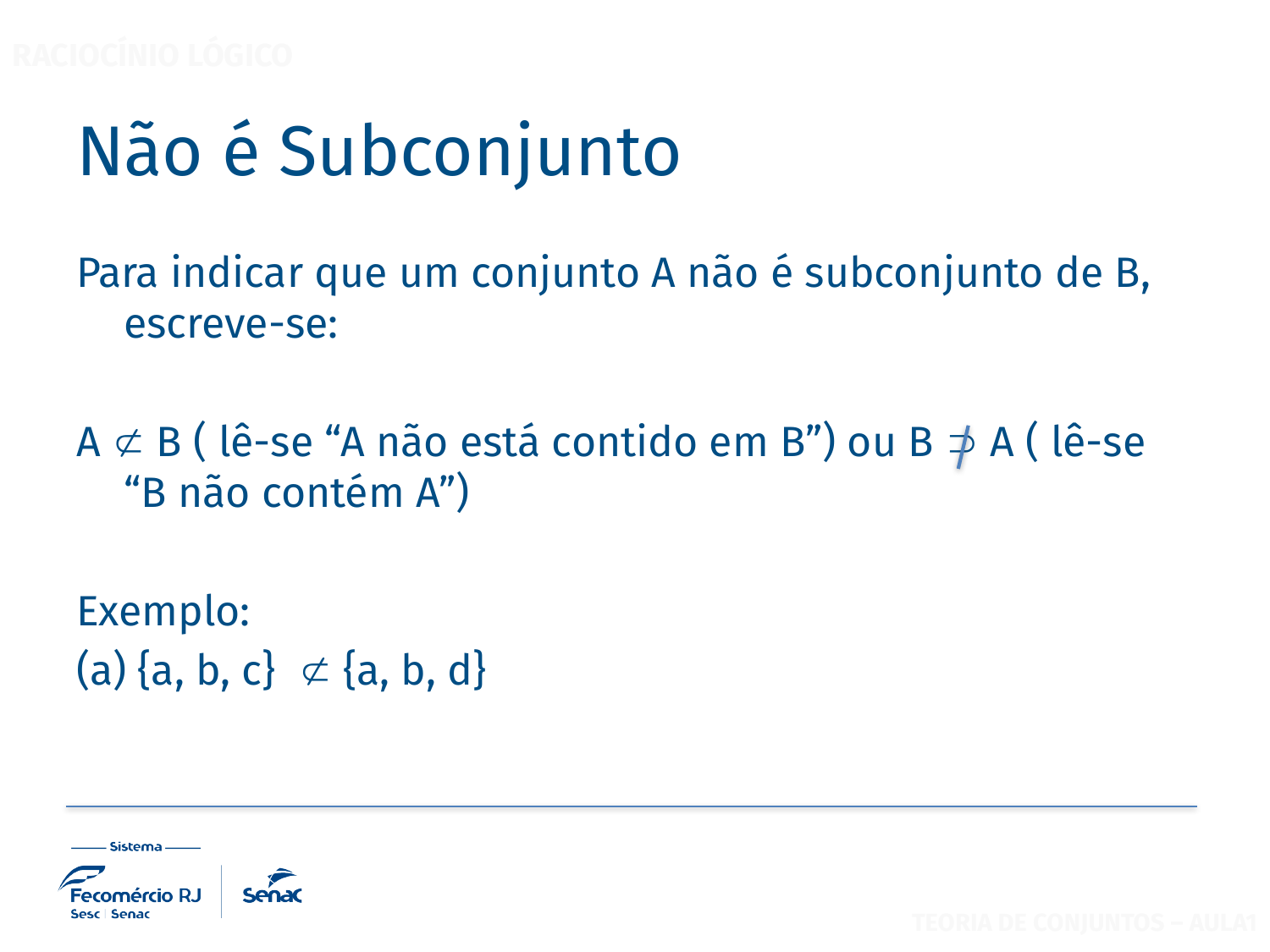

# Não é Subconjunto
Para indicar que um conjunto A não é subconjunto de B, escreve-se:

A ⊄ B ( lê-se “A não está contido em B”) ou B ⊃ A ( lê-se “B não contém A”)

Exemplo:
(a) {a, b, c}  ⊄ {a, b, d}